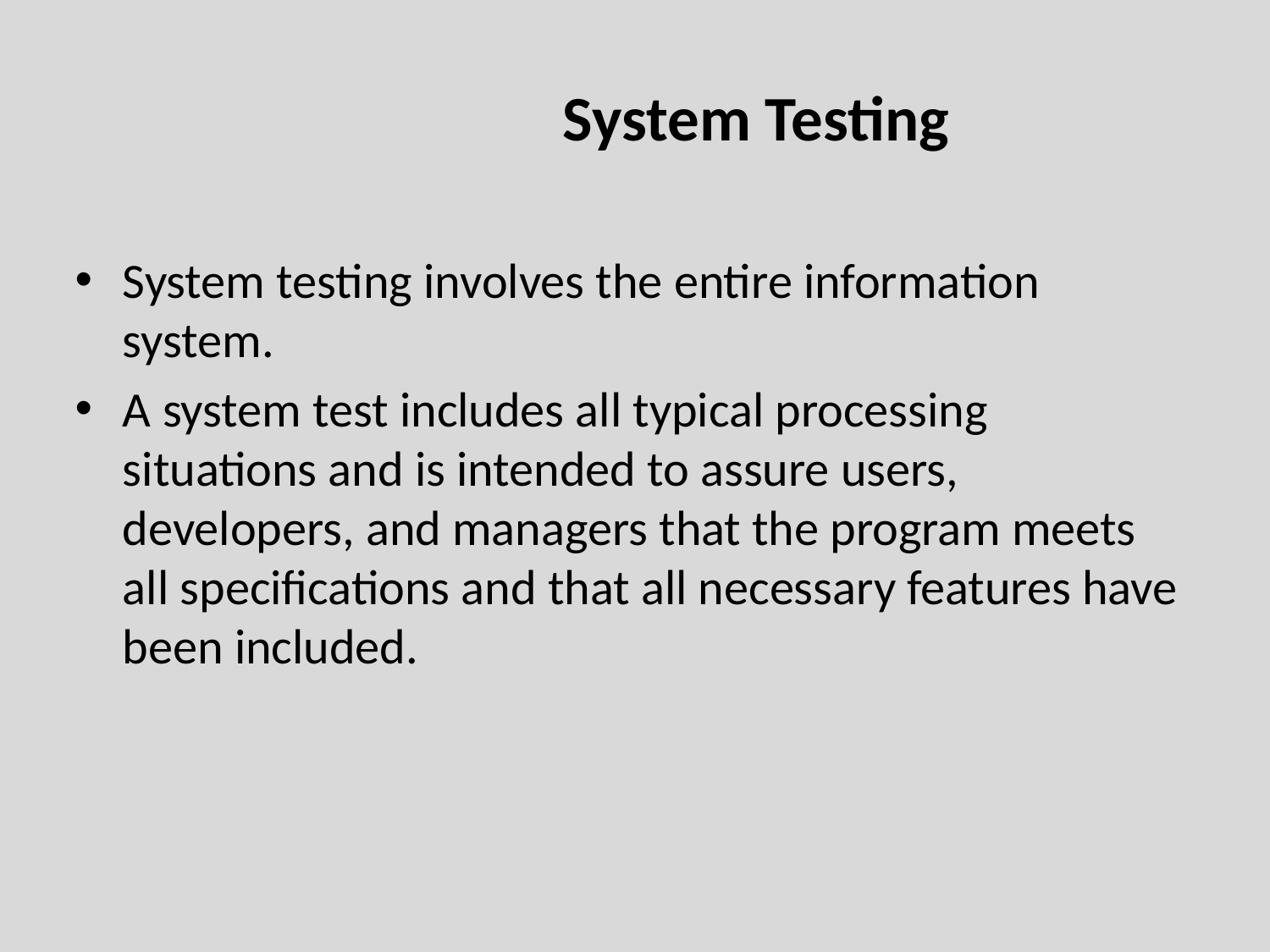

# System Testing
System testing involves the entire information system.
A system test includes all typical processing situations and is intended to assure users, developers, and managers that the program meets all specifications and that all necessary features have been included.